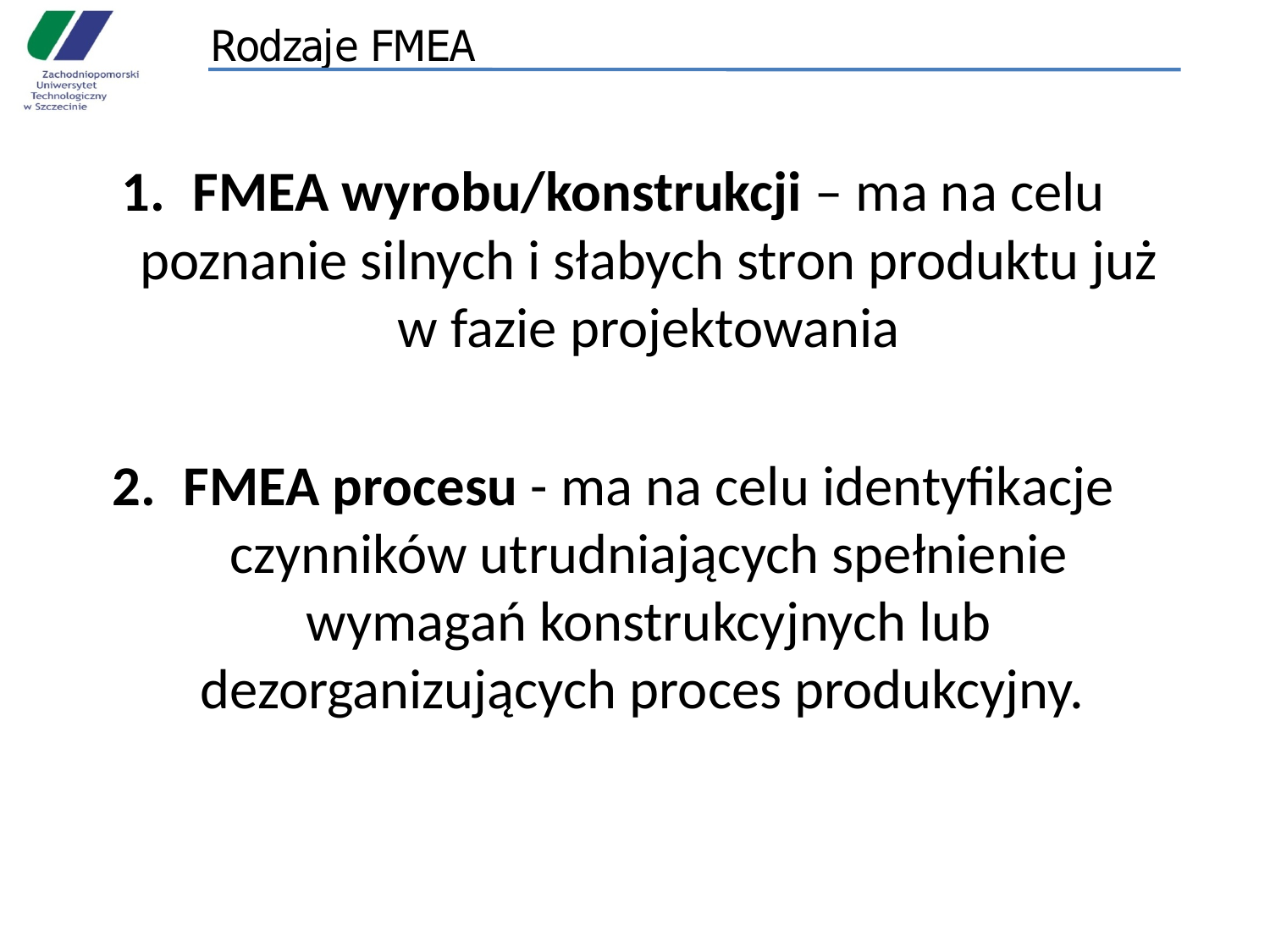

# Rodzaje FMEA
FMEA wyrobu/konstrukcji – ma na celu poznanie silnych i słabych stron produktu już w fazie projektowania

FMEA procesu - ma na celu identyfikacje czynników utrudniających spełnienie wymagań konstrukcyjnych lub dezorganizujących proces produkcyjny.